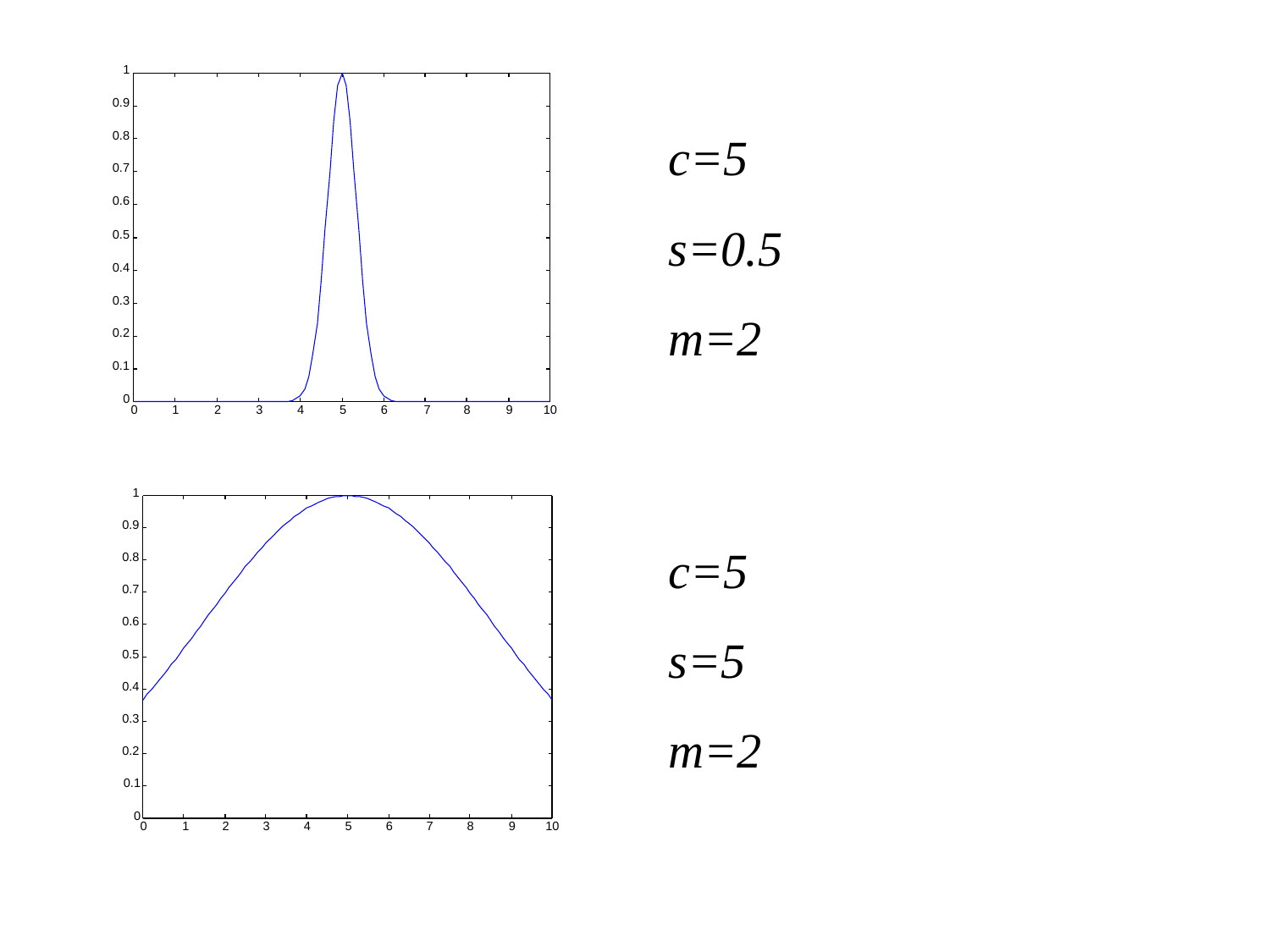

1

0.9
# c=5  s=0.5

0.8

0.7

0.6

0.5

0.4

0.3

m=2
0.2

0.1

0

0
1
2
3
4
5
6	7
8
9
10

1

c=5  s=5  m=2
0.9

0.8

0.7

0.6

0.5

0.4

0.3

0.2

0.1

0

0	1
2
3
4
5
6
7
8
9
10